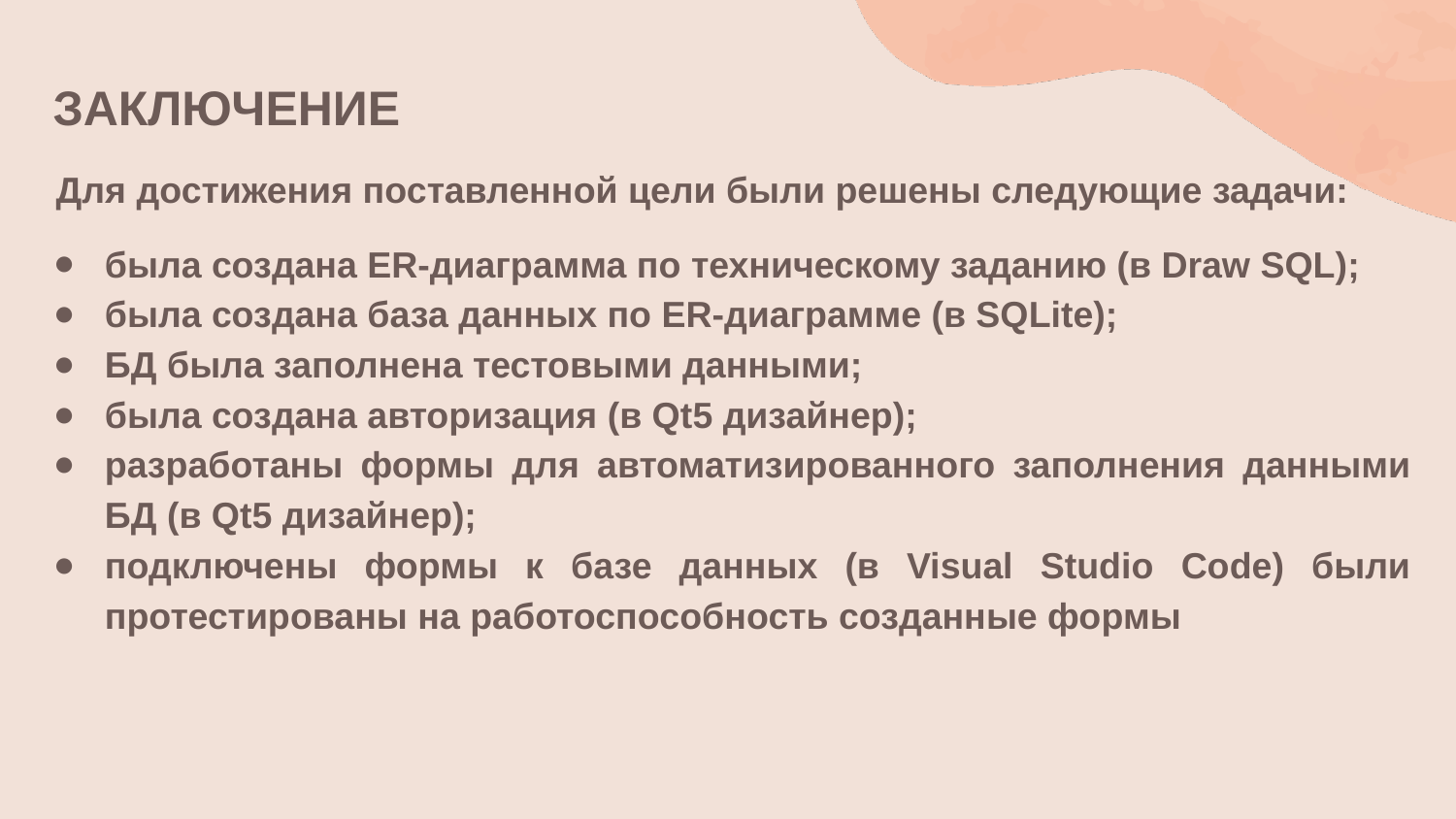

ЗАКЛЮЧЕНИЕ
   Для достижения поставленной цели были решены следующие задачи:
была создана ER-диаграмма по техническому заданию (в Draw SQL);
была создана база данных по ER-диаграмме (в SQLite);
БД была заполнена тестовыми данными;
была создана авторизация (в Qt5 дизайнер);
разработаны формы для автоматизированного заполнения данными БД (в Qt5 дизайнер);
подключены формы к базе данных (в Visual Studio Code) были протестированы на работоспособность созданные формы
#